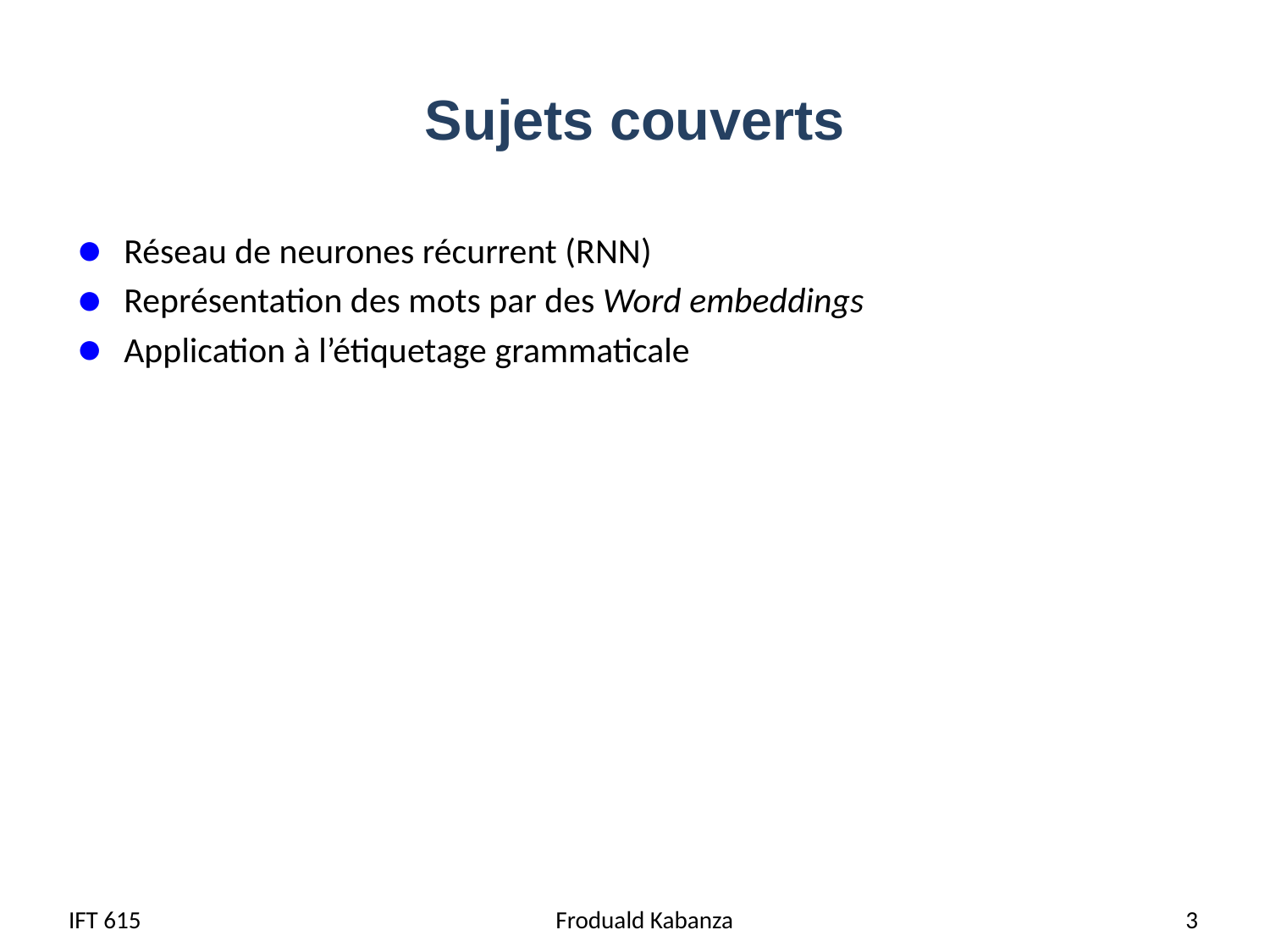

# Sujets couverts
Réseau de neurones récurrent (RNN)
Représentation des mots par des Word embeddings
Application à l’étiquetage grammaticale
IFT 615
 Froduald Kabanza
3